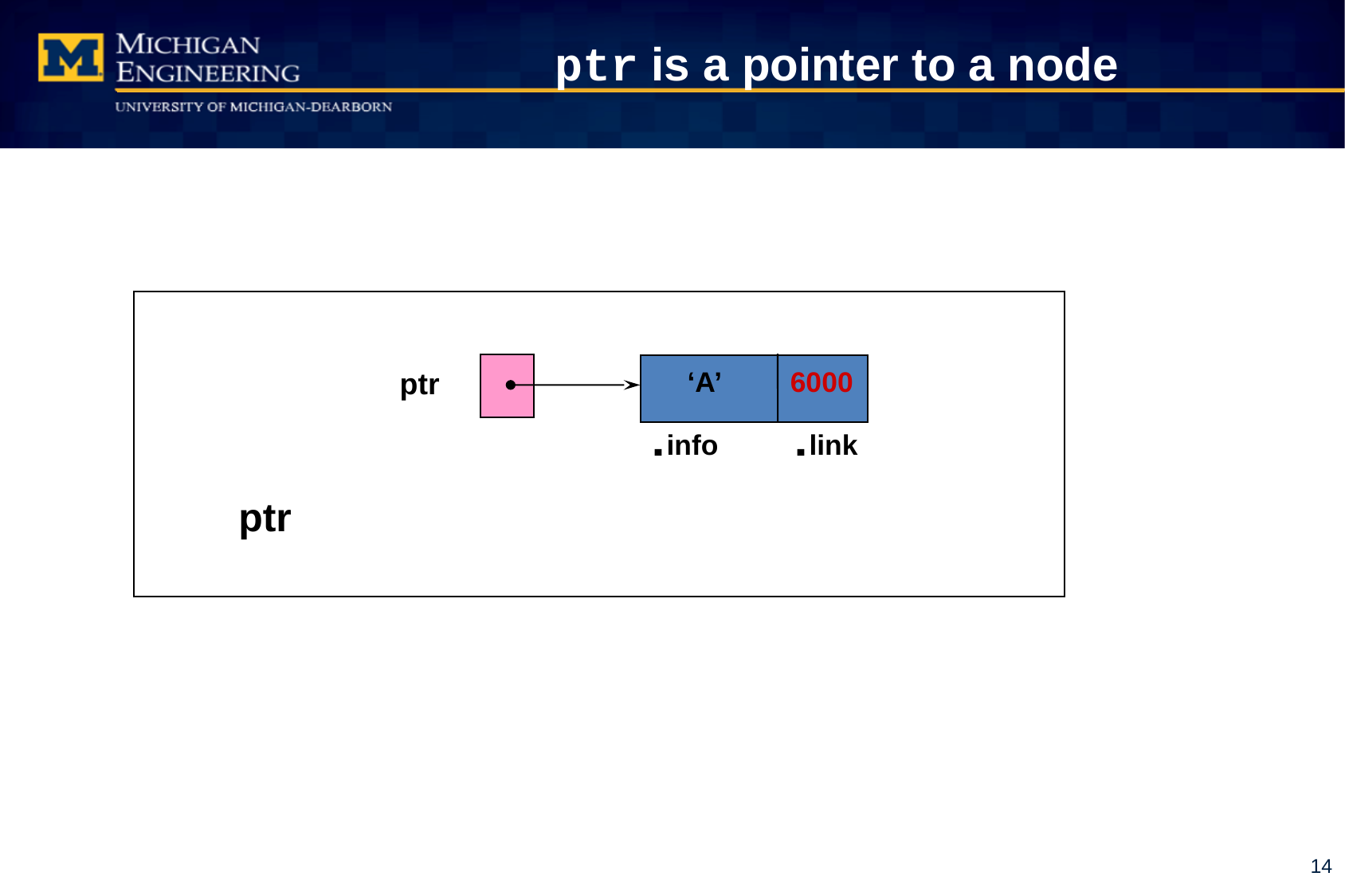

# ptr is a pointer to a node

. info          . link
  ‘A’         6000
     ptr

ptr
14